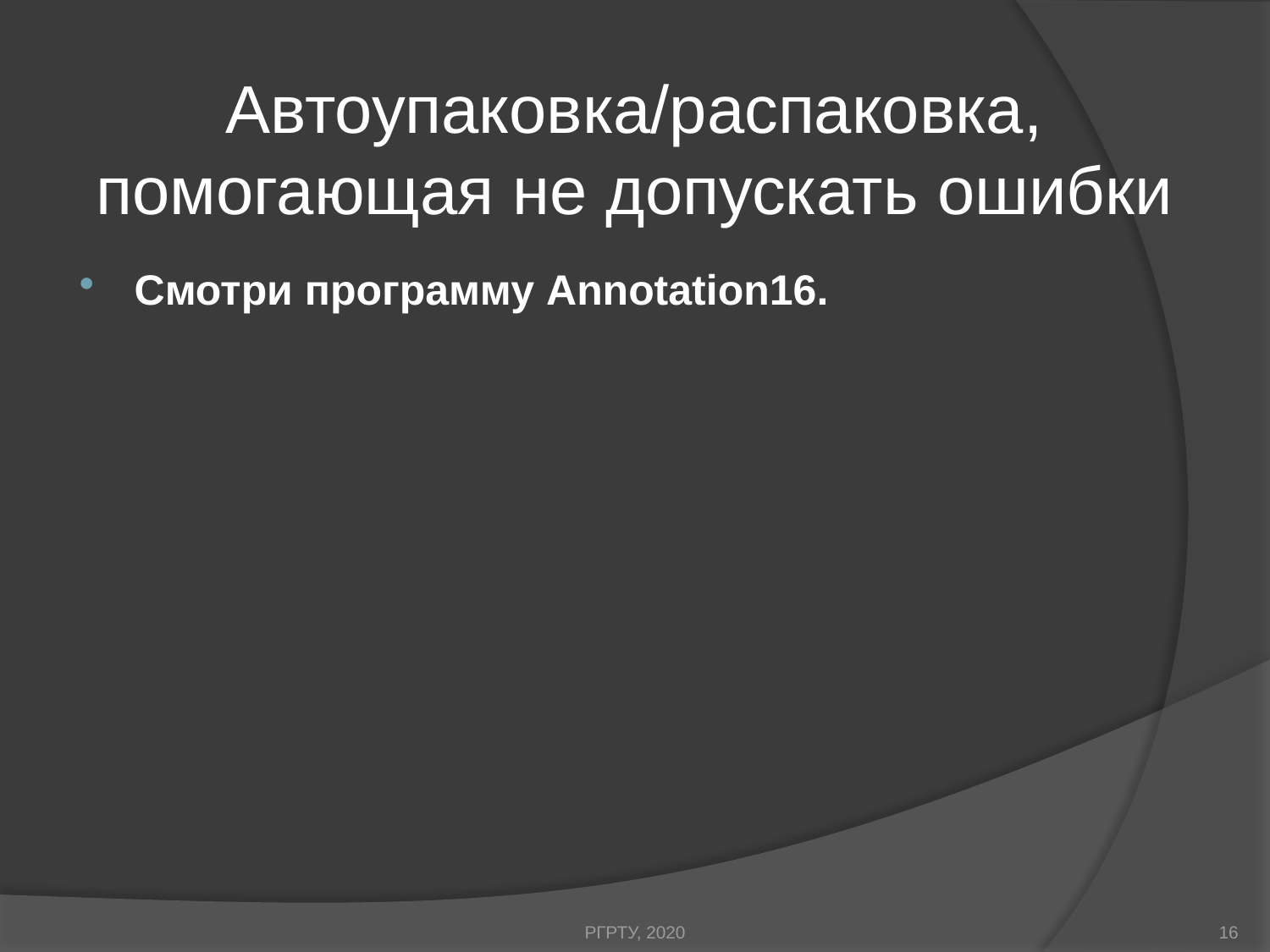

# Автоупаковка/распаковка, помогающая не допускать ошибки
Смотри программу Annotation16.
РГРТУ, 2020
16